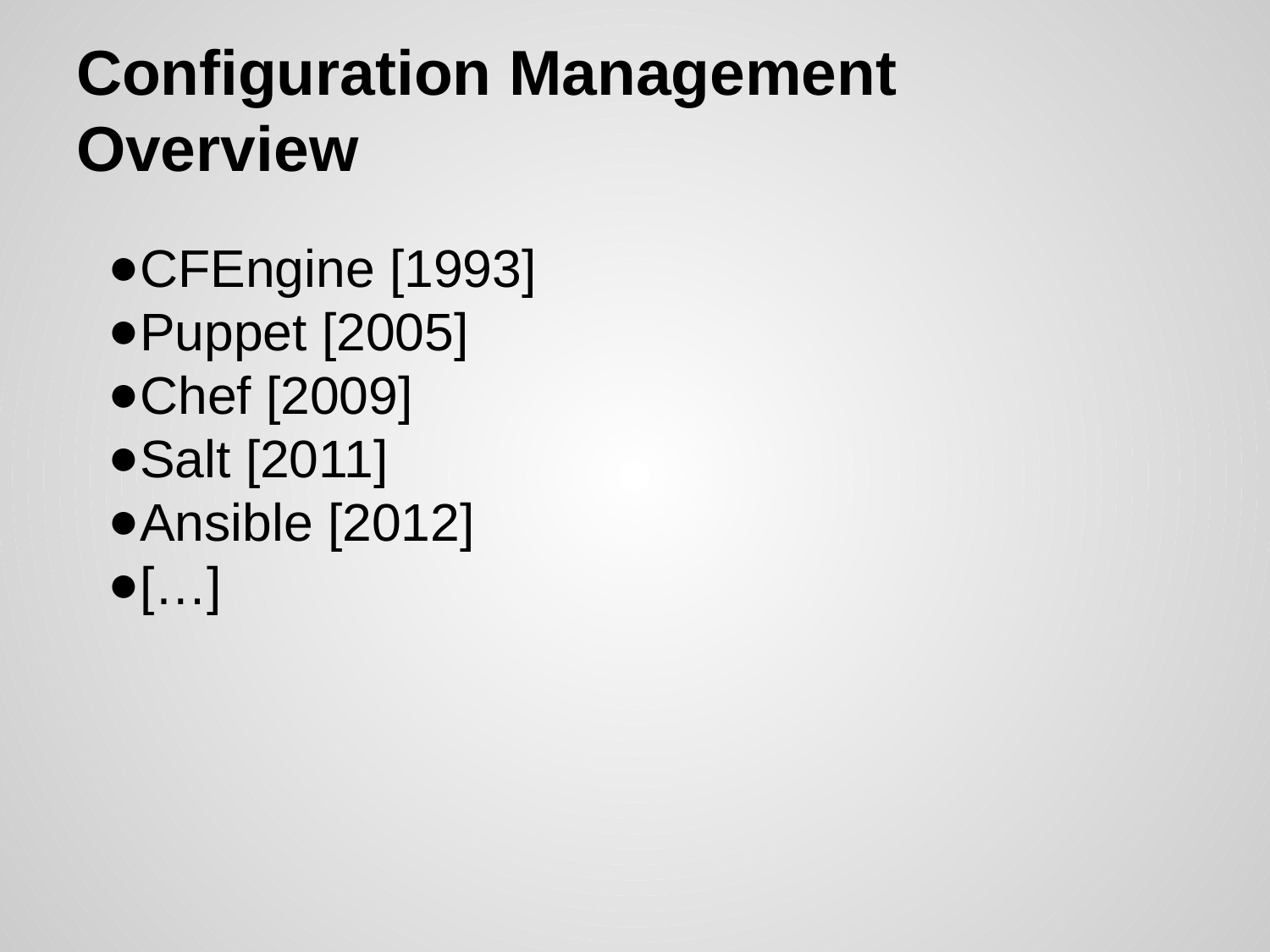

# Configuration Management
Overview
CFEngine [1993]
Puppet [2005]
Chef [2009]
Salt [2011]
Ansible [2012]
[…]